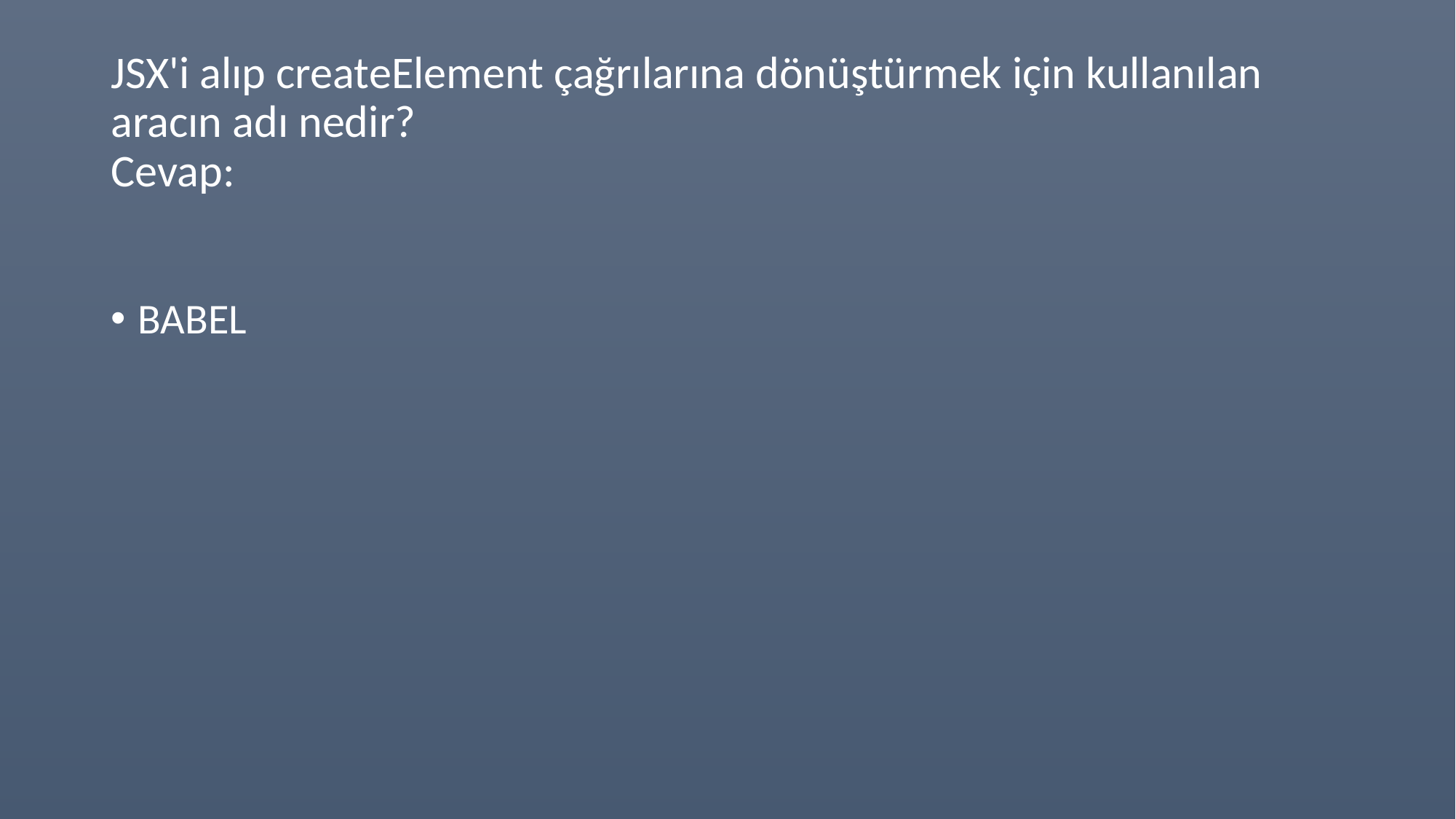

# JSX'i alıp createElement çağrılarına dönüştürmek için kullanılan aracın adı nedir? Cevap:
BABEL